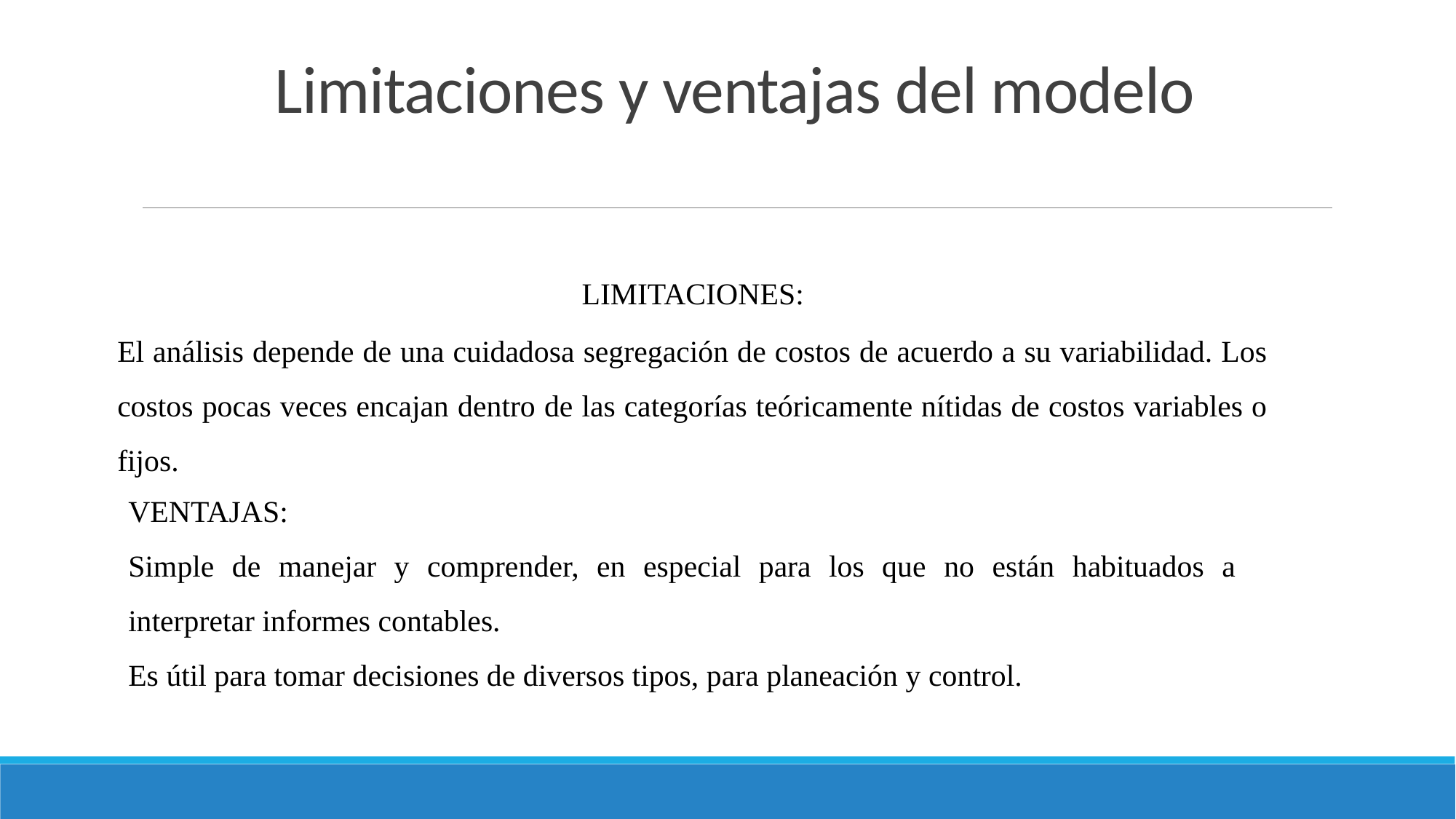

# Limitaciones y ventajas del modelo
LIMITACIONES:
El análisis depende de una cuidadosa segregación de costos de acuerdo a su variabilidad. Los costos pocas veces encajan dentro de las categorías teóricamente nítidas de costos variables o fijos.
VENTAJAS:
Simple de manejar y comprender, en especial para los que no están habituados a interpretar informes contables.
Es útil para tomar decisiones de diversos tipos, para planeación y control.